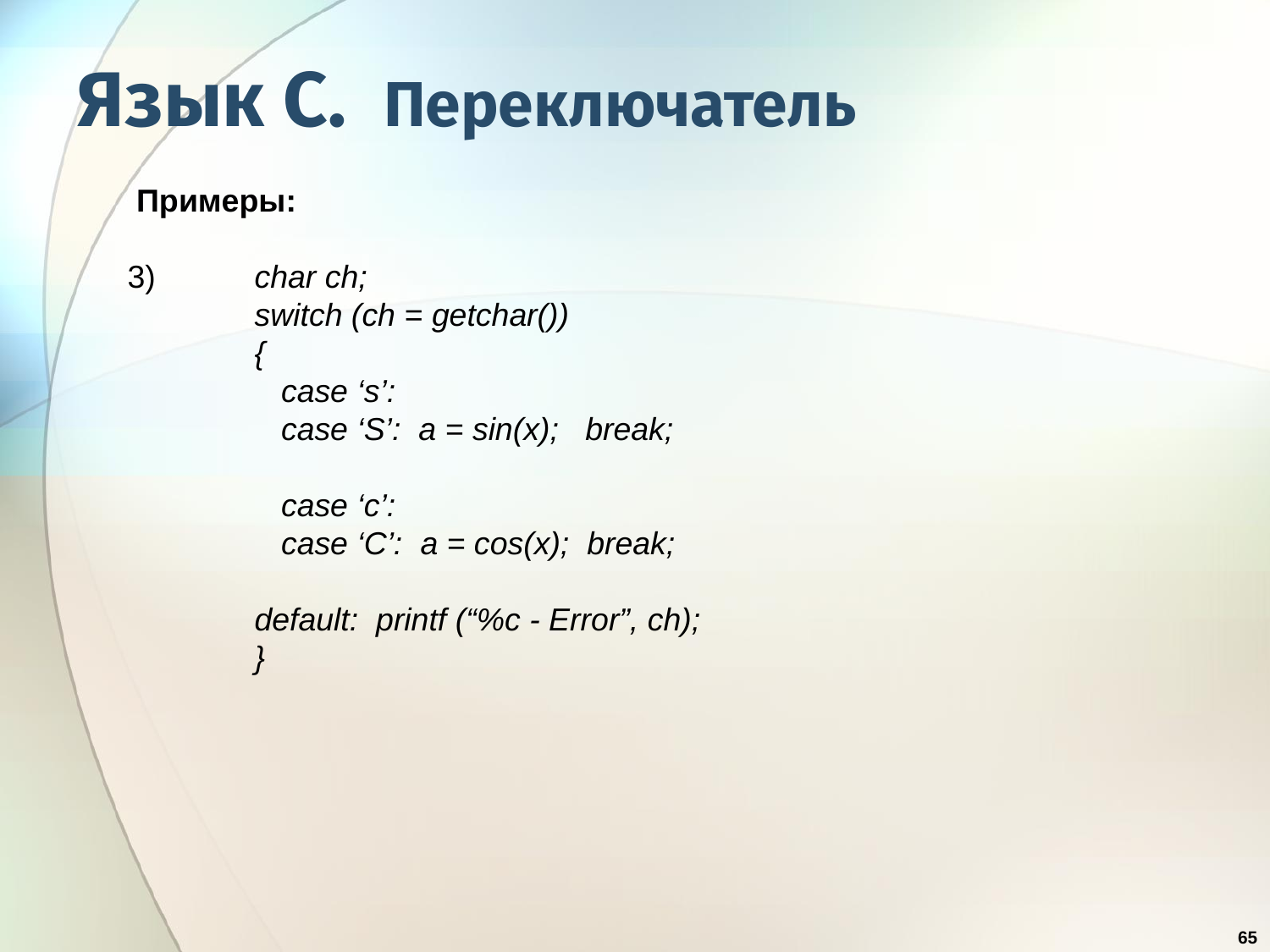

# Язык С.  Переключатель
 Примеры:

3) 	char ch;
	switch (ch = getchar())
	{
	   case ‘s’:
	   case ‘S’:  a = sin(x);   break;

	   case ‘c’:
	   case ‘C’:  a = cos(x);  break;

	default:  printf (“%c - Error”, ch);
	}

65